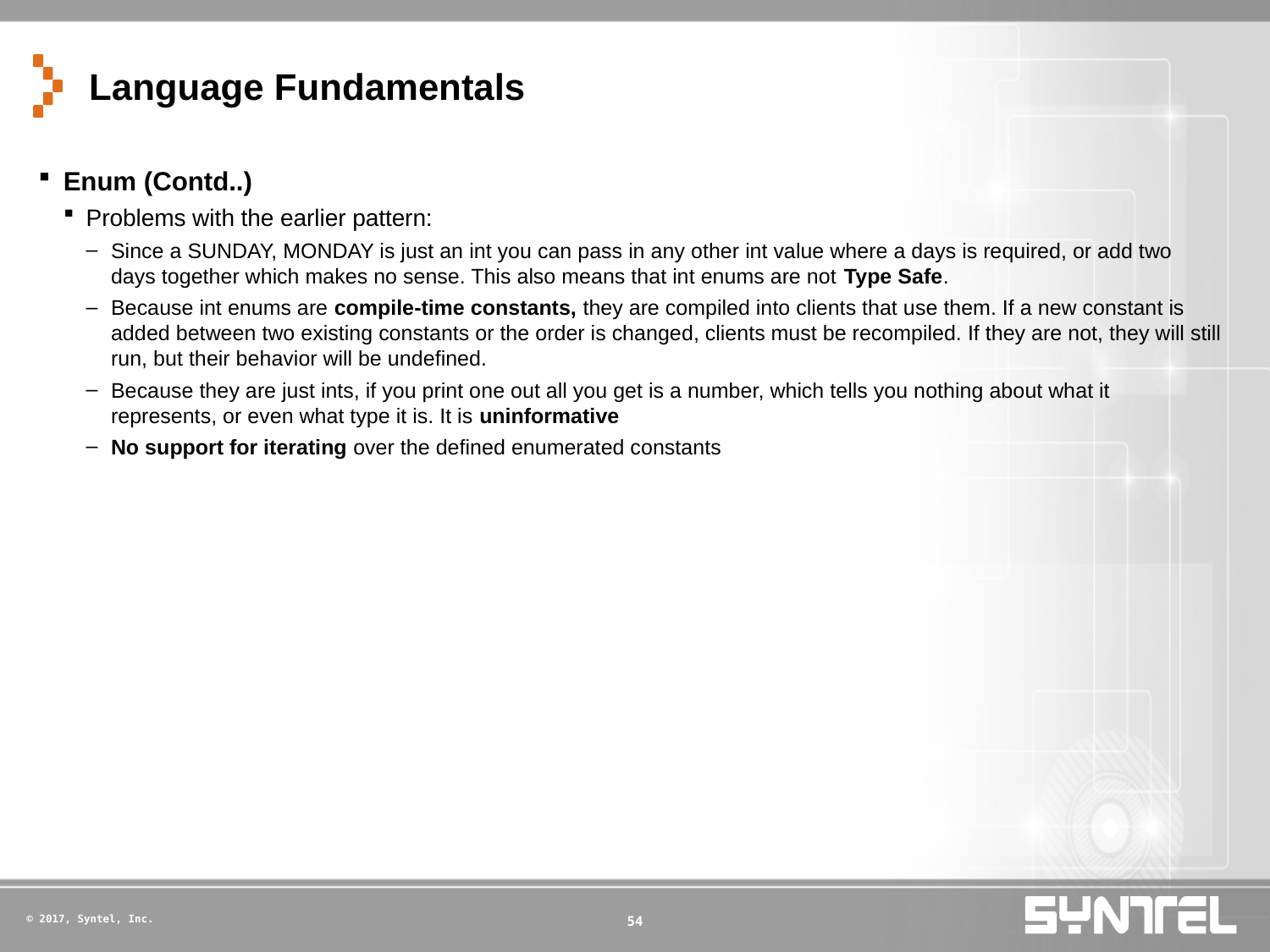

# Language Fundamentals
Enum (Contd..)
Problems with the earlier pattern:
Since a SUNDAY, MONDAY is just an int you can pass in any other int value where a days is required, or add two days together which makes no sense. This also means that int enums are not Type Safe.
Because int enums are compile-time constants, they are compiled into clients that use them. If a new constant is added between two existing constants or the order is changed, clients must be recompiled. If they are not, they will still run, but their behavior will be undefined.
Because they are just ints, if you print one out all you get is a number, which tells you nothing about what it represents, or even what type it is. It is uninformative
No support for iterating over the defined enumerated constants